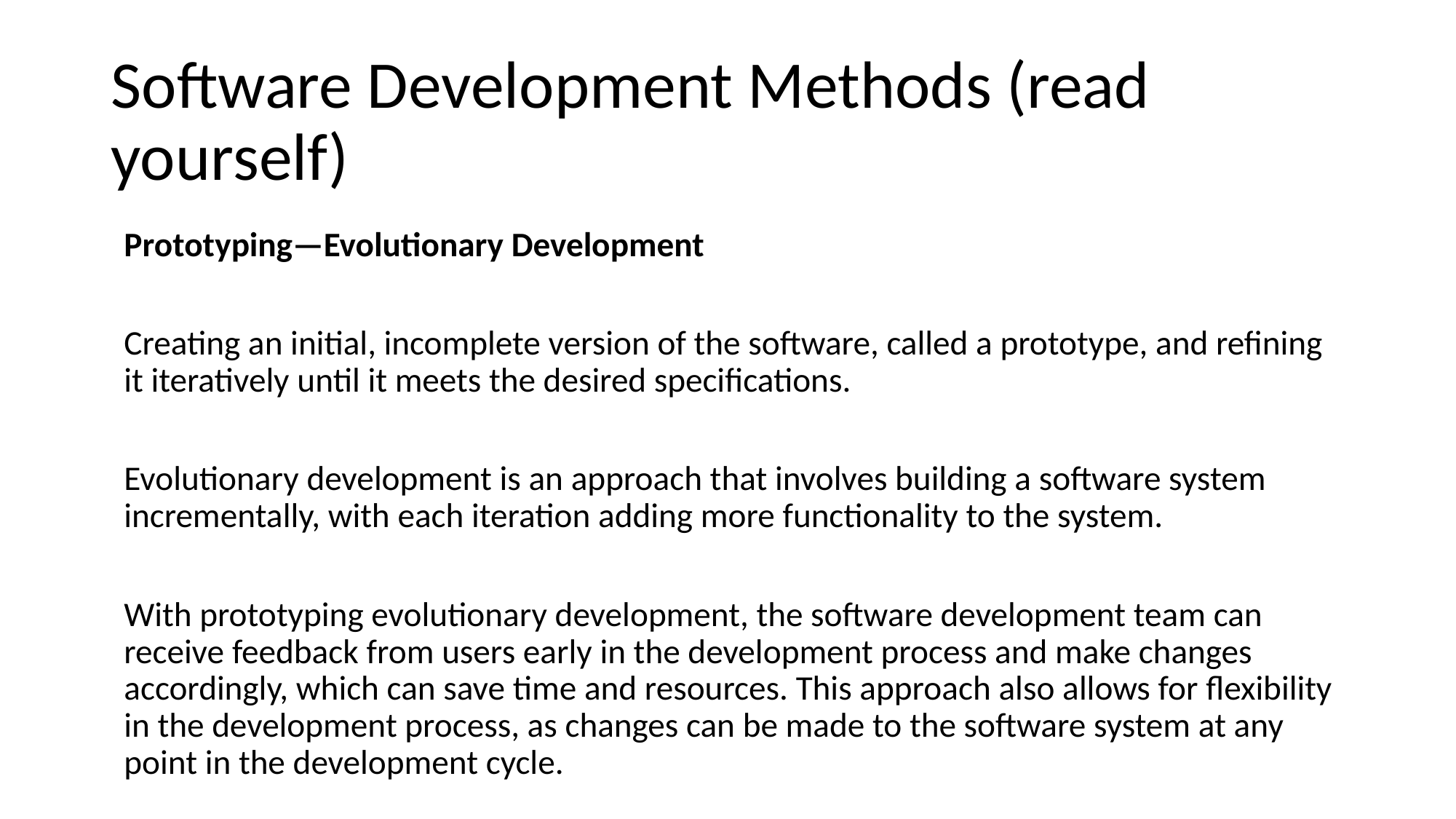

# Software Development Methods (read yourself)
Prototyping—Evolutionary Development

Creating an initial, incomplete version of the software, called a prototype, and refining it iteratively until it meets the desired specifications.

Evolutionary development is an approach that involves building a software system incrementally, with each iteration adding more functionality to the system.

With prototyping evolutionary development, the software development team can receive feedback from users early in the development process and make changes accordingly, which can save time and resources. This approach also allows for flexibility in the development process, as changes can be made to the software system at any point in the development cycle.